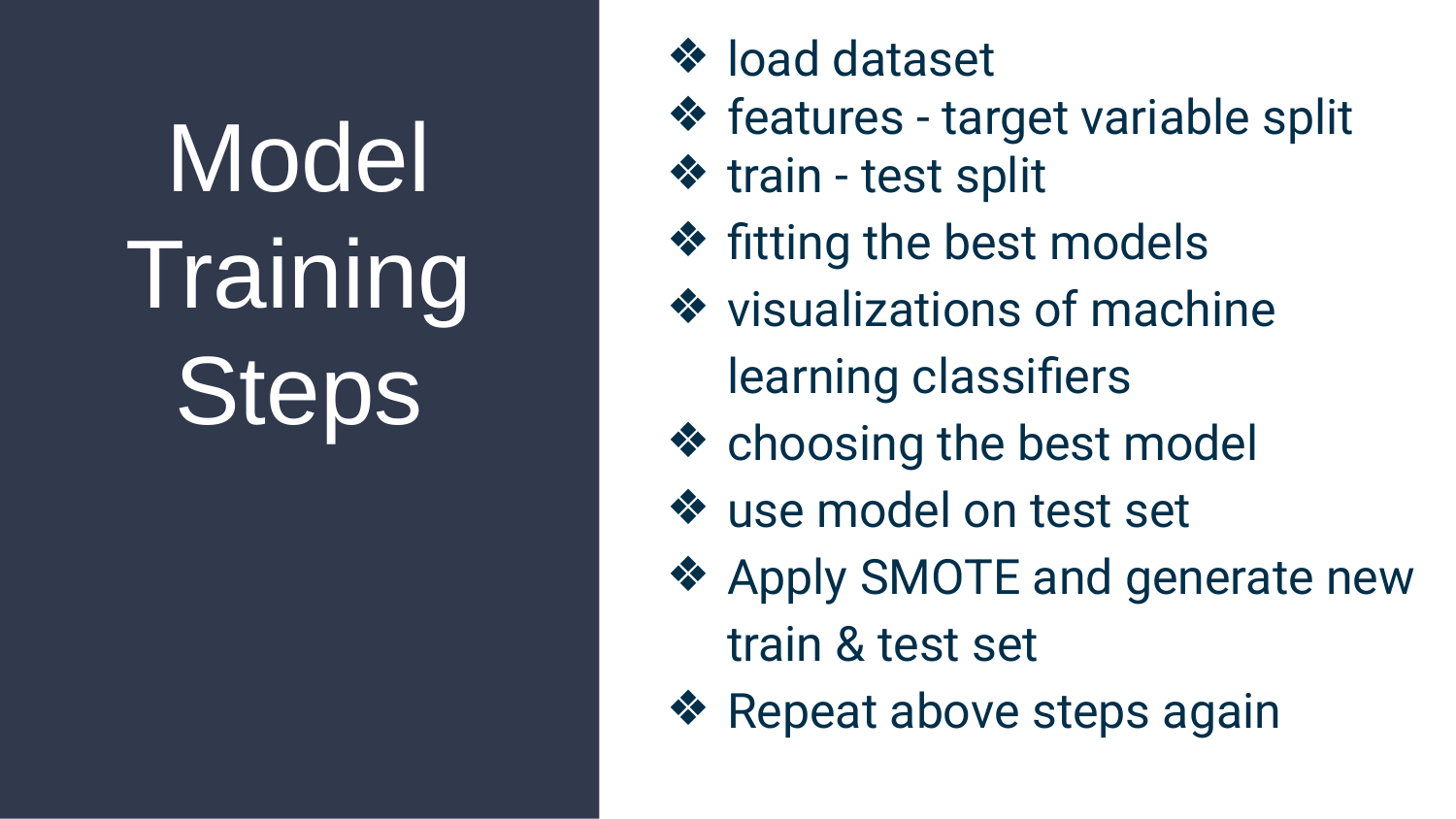

load dataset
features - target variable split
train - test split
fitting the best models
visualizations of machine learning classifiers
choosing the best model
use model on test set
Apply SMOTE and generate new train & test set
Repeat above steps again

# Model Training Steps